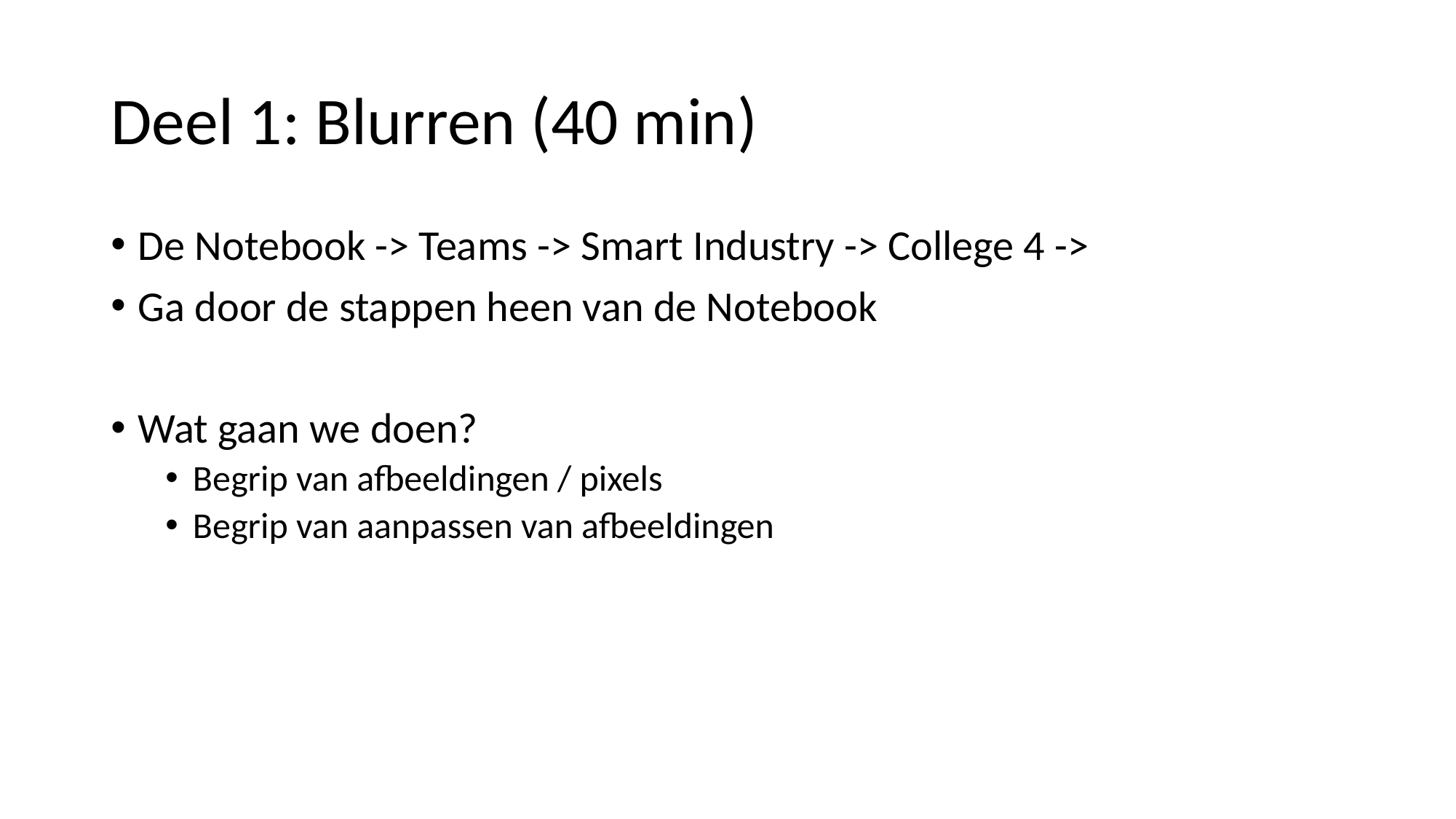

# Deel 1: Blurren (40 min)
De Notebook -> Teams -> Smart Industry -> College 4 ->
Ga door de stappen heen van de Notebook

Wat gaan we doen?
Begrip van afbeeldingen / pixels
Begrip van aanpassen van afbeeldingen